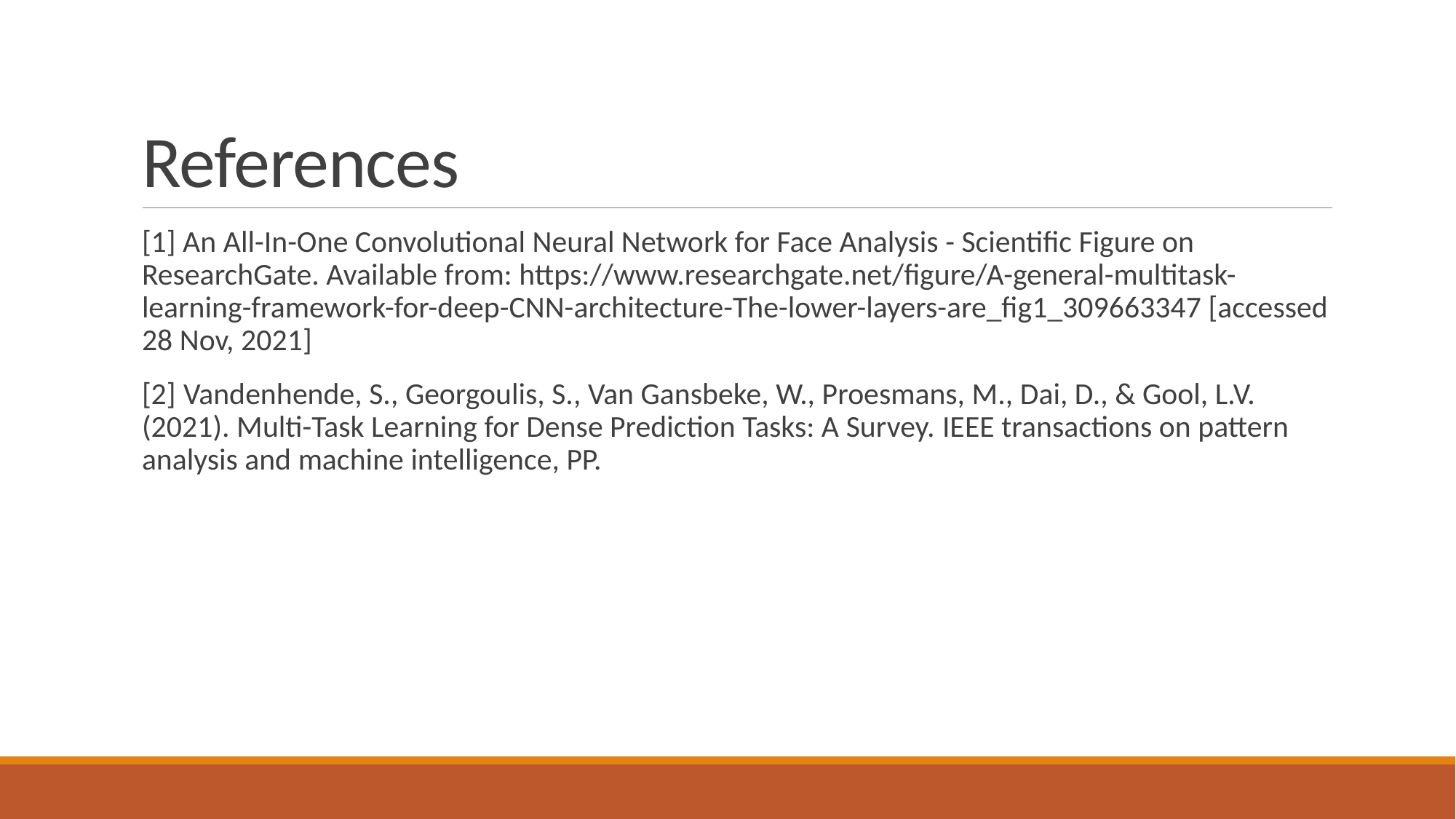

# References
[1] An All-In-One Convolutional Neural Network for Face Analysis - Scientific Figure on ResearchGate. Available from: https://www.researchgate.net/figure/A-general-multitask-learning-framework-for-deep-CNN-architecture-The-lower-layers-are_fig1_309663347 [accessed 28 Nov, 2021]
[2] Vandenhende, S., Georgoulis, S., Van Gansbeke, W., Proesmans, M., Dai, D., & Gool, L.V. (2021). Multi-Task Learning for Dense Prediction Tasks: A Survey. IEEE transactions on pattern analysis and machine intelligence, PP.